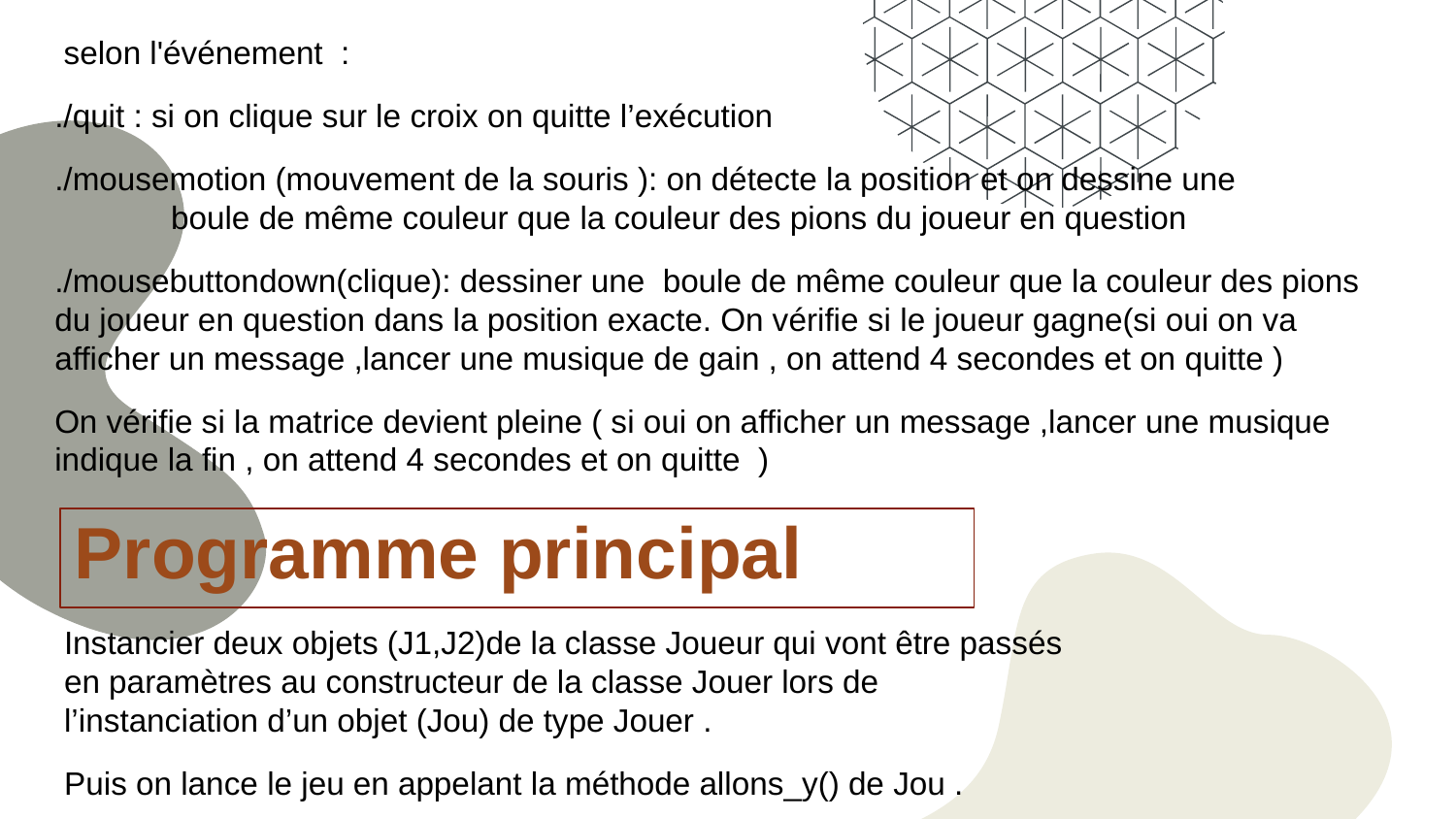

selon l'événement  :
./quit : si on clique sur le croix on quitte l’exécution
./mousemotion (mouvement de la souris ): on détecte la position et on dessine une                                boule de même couleur que la couleur des pions du joueur en question
./mousebuttondown(clique): dessiner une  boule de même couleur que la couleur des pions du joueur en question dans la position exacte. On vérifie si le joueur gagne(si oui on va afficher un message ,lancer une musique de gain , on attend 4 secondes et on quitte )
On vérifie si la matrice devient pleine ( si oui on afficher un message ,lancer une musique indique la fin , on attend 4 secondes et on quitte  )

Programme principal
Instancier deux objets (J1,J2)de la classe Joueur qui vont être passés en paramètres au constructeur de la classe Jouer lors de l’instanciation d’un objet (Jou) de type Jouer .
Puis on lance le jeu en appelant la méthode allons_y() de Jou .